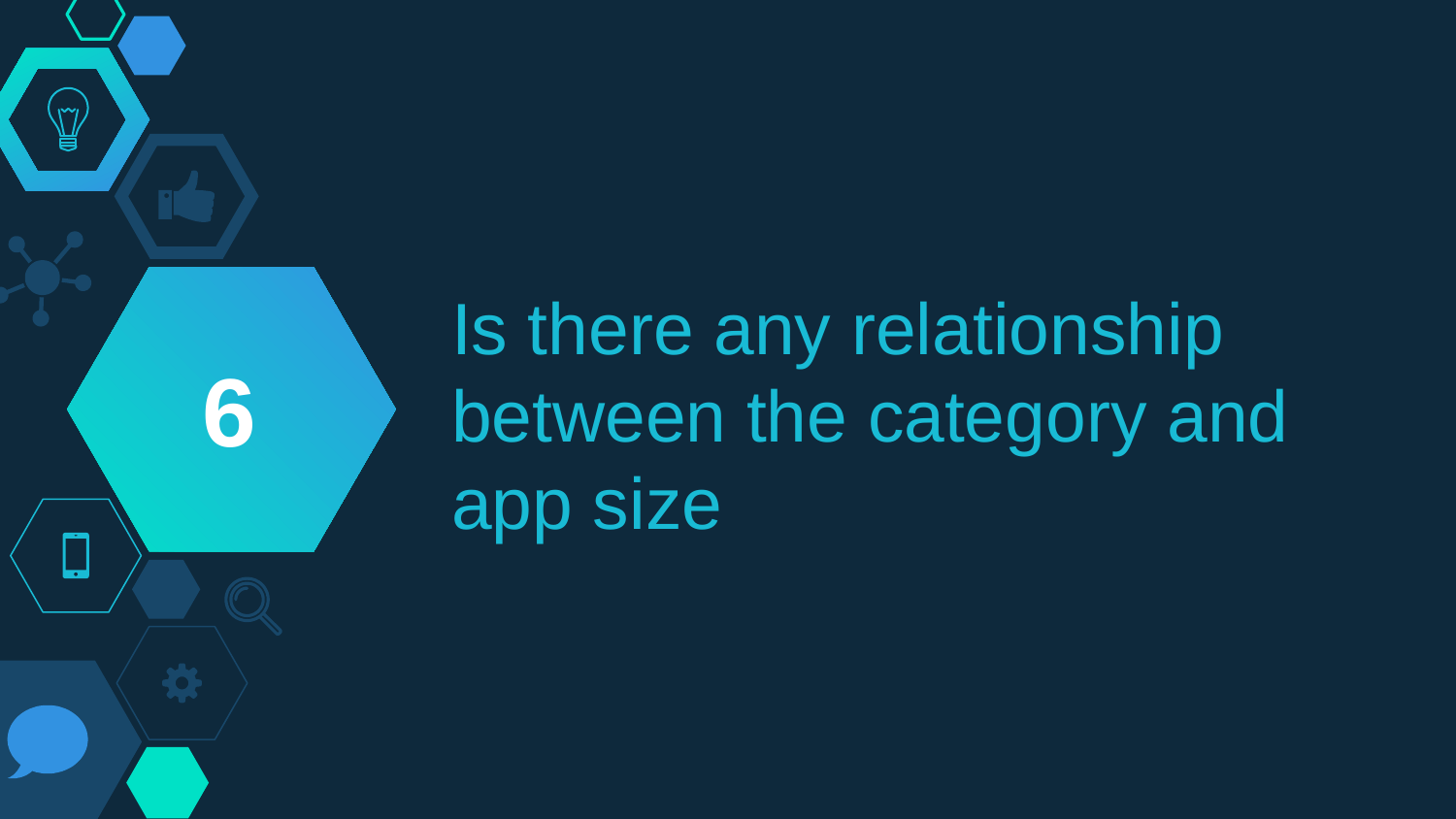

6
# Is there any relationship between the category and app size